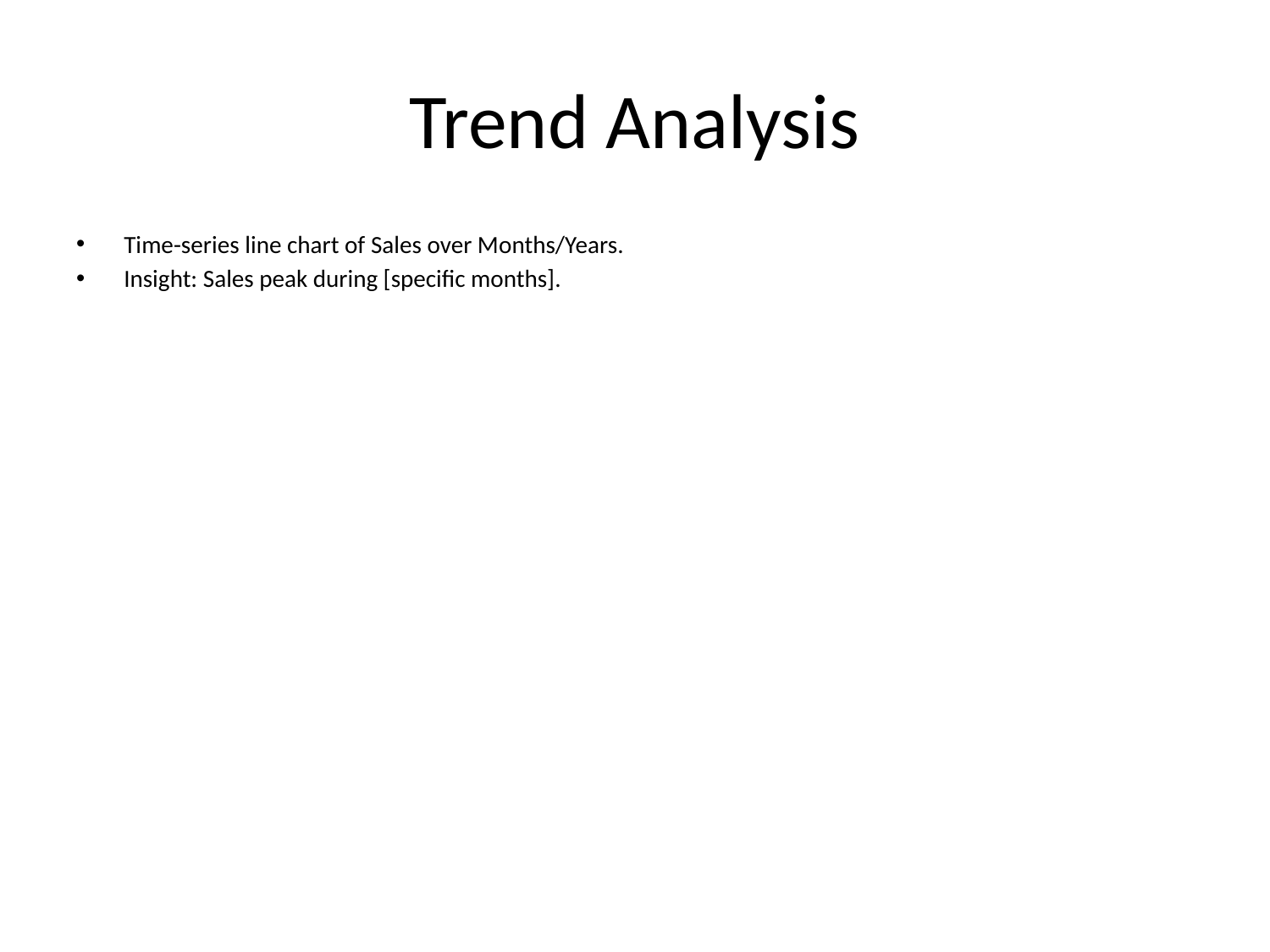

# Trend Analysis
Time-series line chart of Sales over Months/Years.
Insight: Sales peak during [specific months].